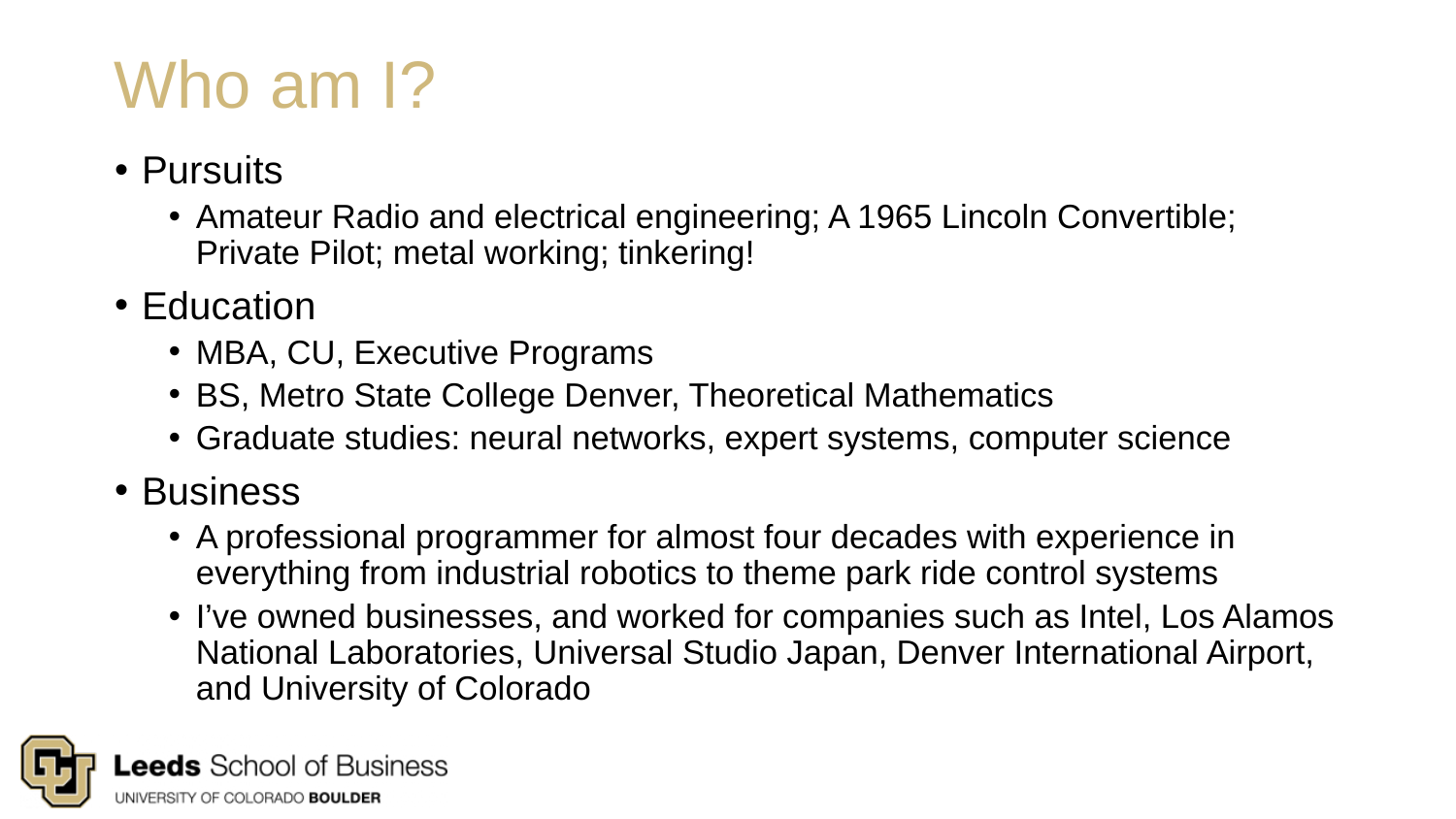

# Who am I?
Pursuits
Amateur Radio and electrical engineering; A 1965 Lincoln Convertible; Private Pilot; metal working; tinkering!
Education
MBA, CU, Executive Programs
BS, Metro State College Denver, Theoretical Mathematics
Graduate studies: neural networks, expert systems, computer science
Business
A professional programmer for almost four decades with experience in everything from industrial robotics to theme park ride control systems
I’ve owned businesses, and worked for companies such as Intel, Los Alamos National Laboratories, Universal Studio Japan, Denver International Airport, and University of Colorado